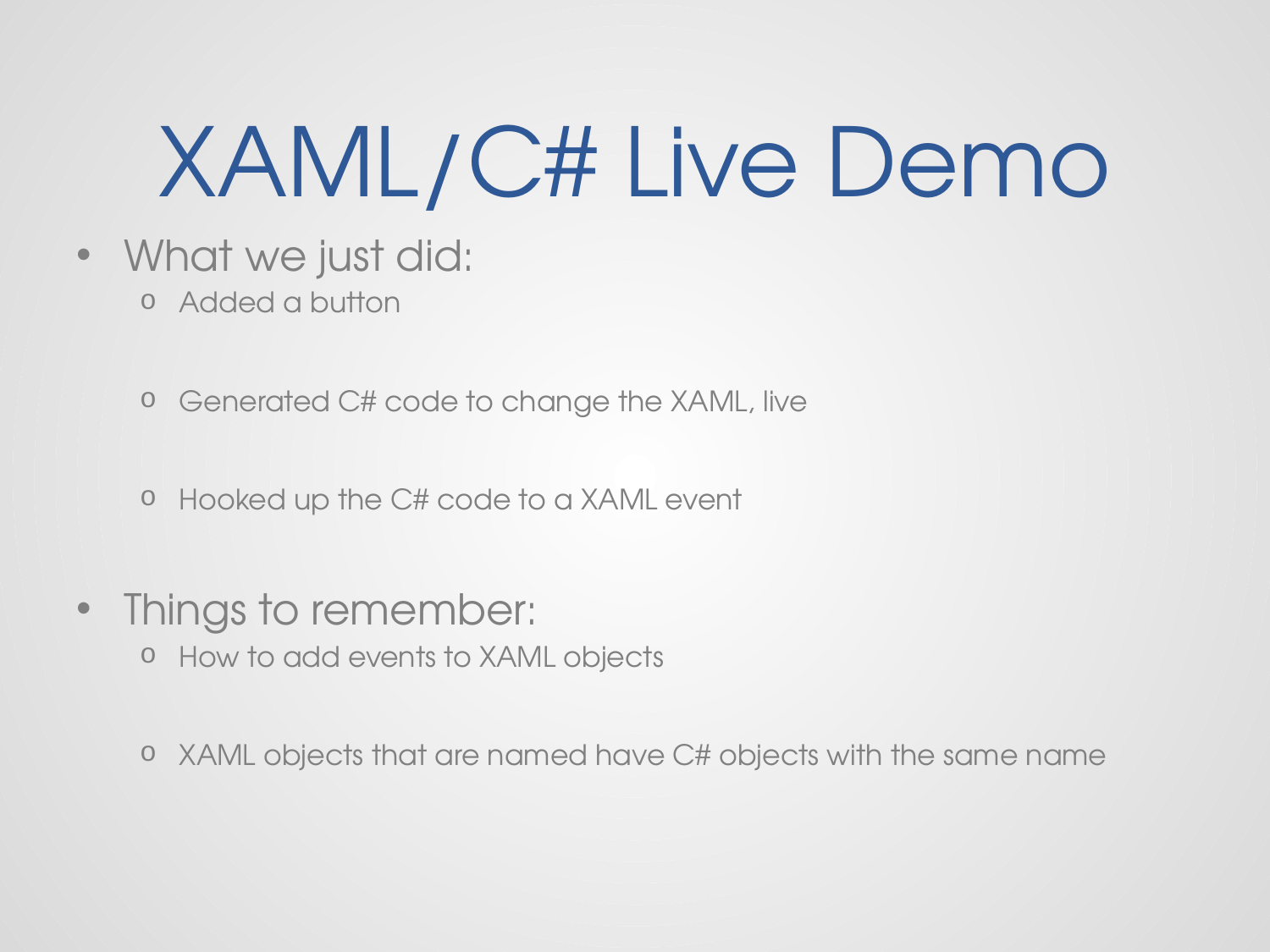

# XAML/C# Live Demo
What we just did:
Added a button

Generated C# code to change the XAML, live

Hooked up the C# code to a XAML event

Things to remember:
How to add events to XAML objects

XAML objects that are named have C# objects with the same name